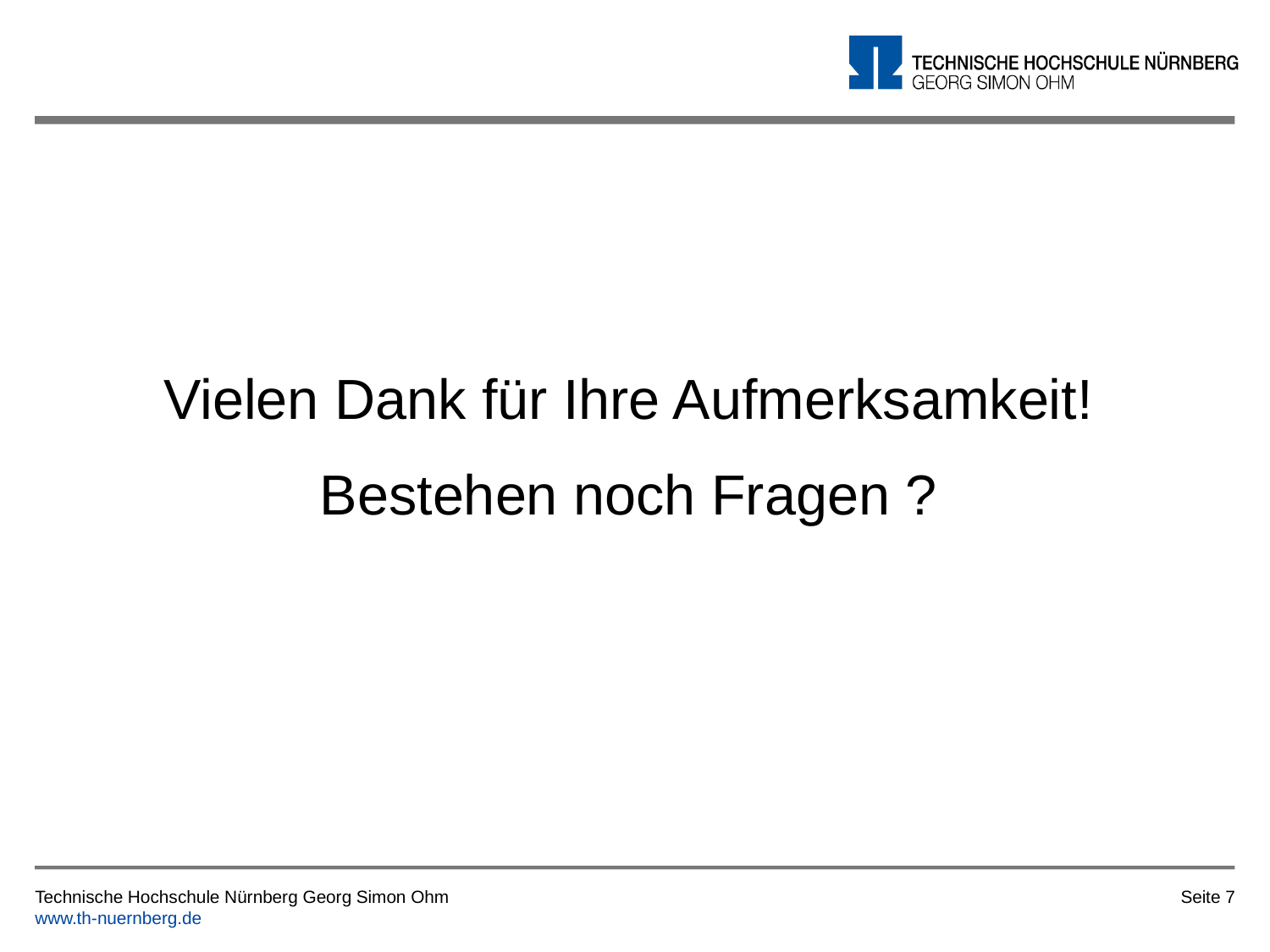

Vielen Dank für Ihre Aufmerksamkeit!
Bestehen noch Fragen ?
Seite 7
Technische Hochschule Nürnberg Georg Simon Ohm
www.th-nuernberg.de